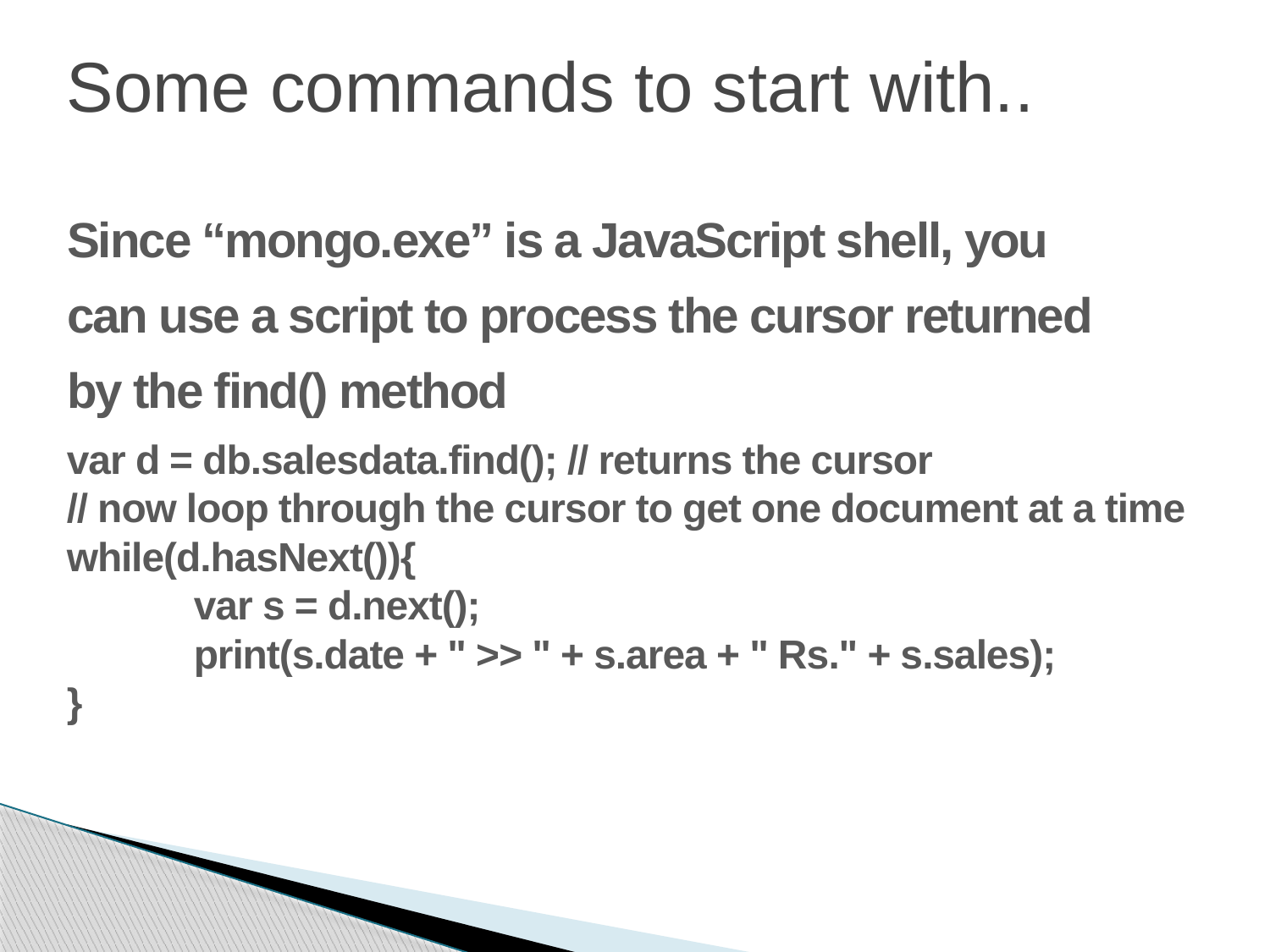

# Some commands to start with..

Since “mongo.exe” is a JavaScript shell, you
can use a script to process the cursor returned
by the find() method
var d = db.salesdata.find(); // returns the cursor
// now loop through the cursor to get one document at a time
while(d.hasNext()){
	var s = d.next();
	print(s.date + " >> " + s.area + " Rs." + s.sales);
}